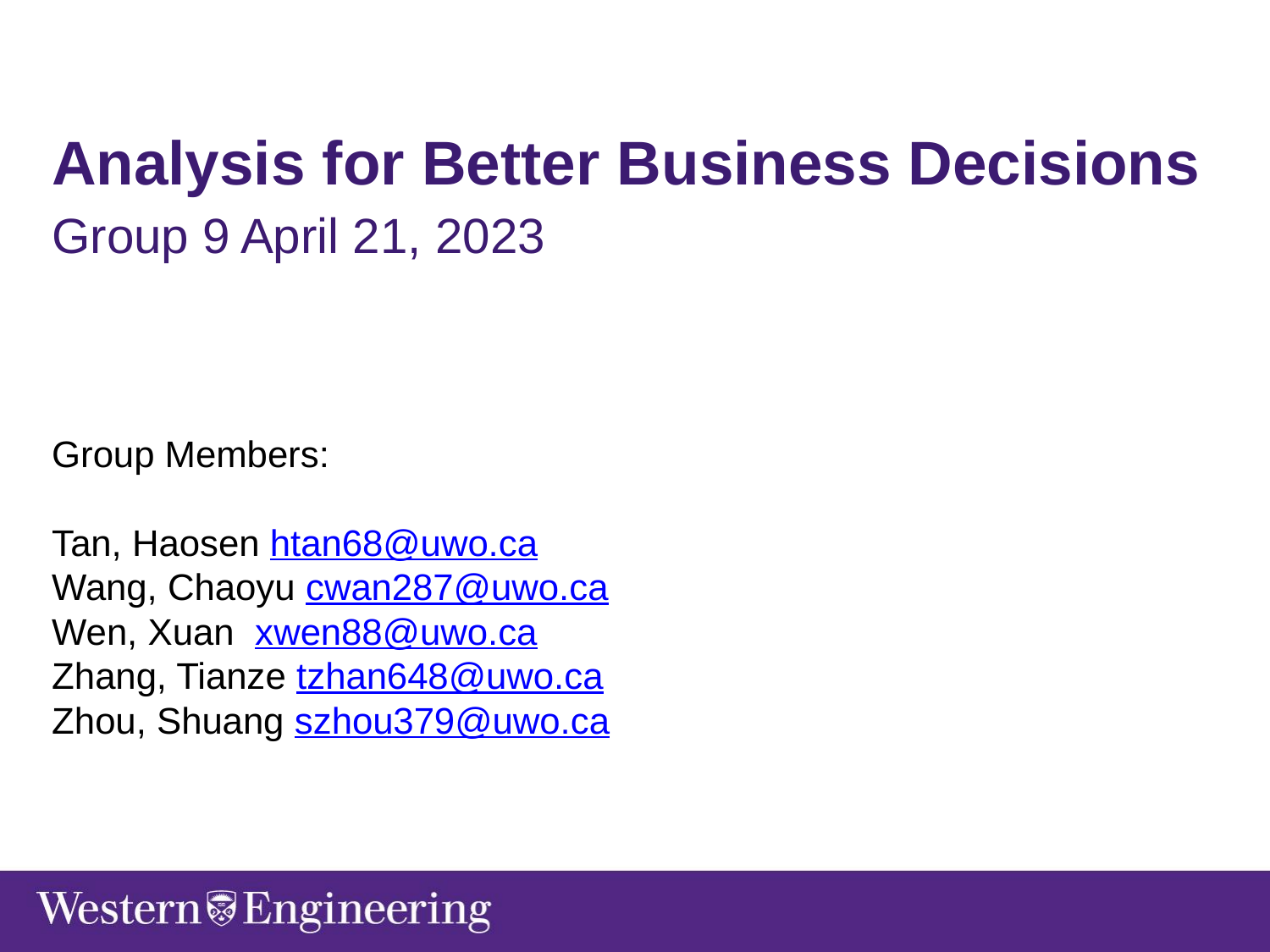

Analysis for Better Business Decisions
Group 9                        April 21, 2023
Group Members:

Tan, Haosen htan68@uwo.ca
Wang, Chaoyu cwan287@uwo.ca
Wen, Xuan  xwen88@uwo.ca
Zhang, Tianze tzhan648@uwo.ca
Zhou, Shuang szhou379@uwo.ca